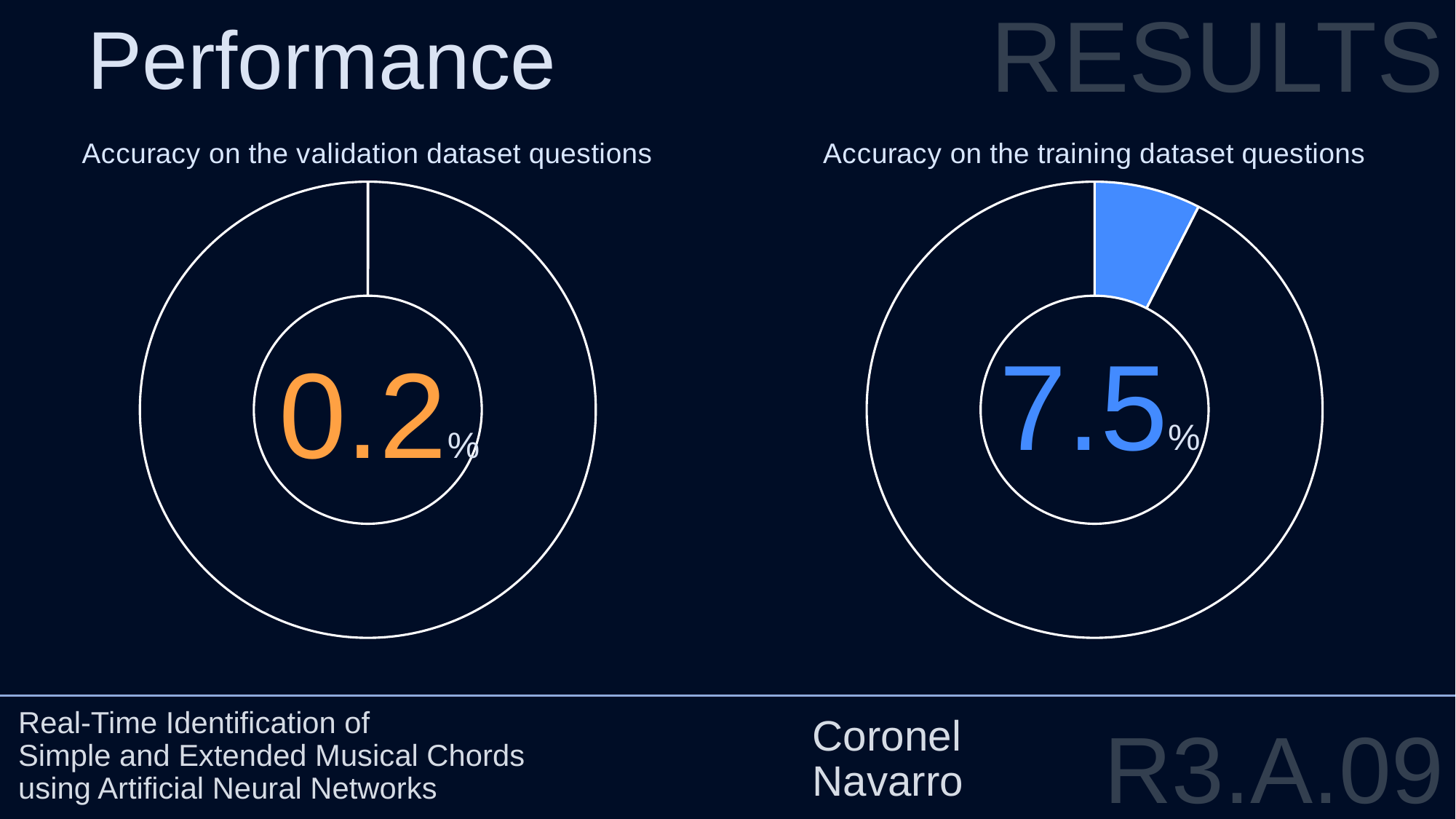

RESULTS
Performance

### Chart: Accuracy on the validation dataset questions

| Category | 2400-epoch VAL_ACC |
|---|---|
|  | 0.002 |
|  | 9.998 |
|  | 0.0 |
|  | 0.0 |

### Chart: Accuracy on the training dataset questions

| Category | Peak training accuracy after 2800 epochs |
|---|---|
|  | 0.753105590062111 |
|  | 9.24689440993789 |
7.5%
0.2%
Real-Time Identification of
Simple and Extended Musical Chords
using Artificial Neural Networks
Coronel
Navarro
R3.A.09